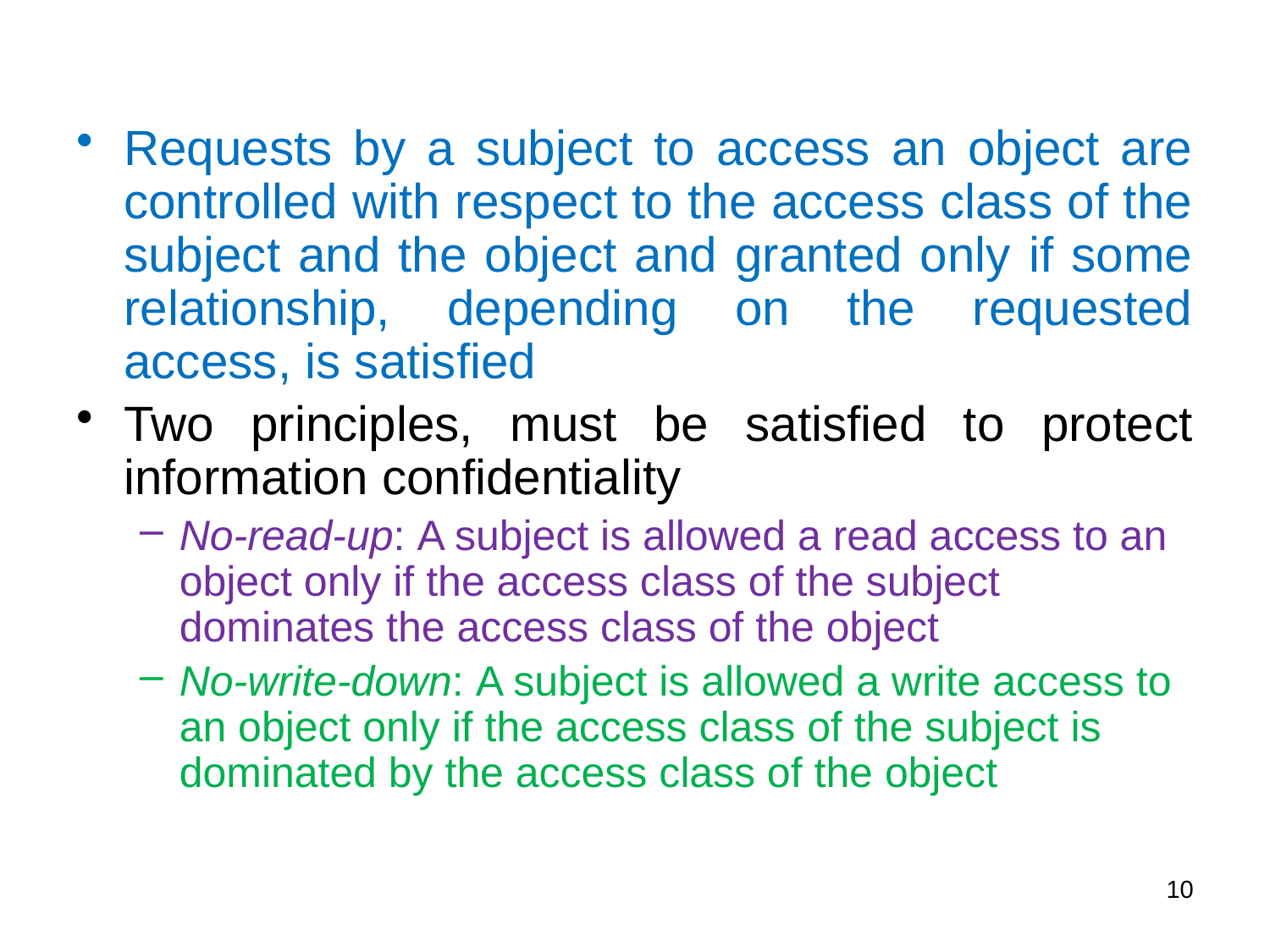

Requests by a subject to access an object are controlled with respect to the access class of the subject and the object and granted only if some relationship, depending on the requested access, is satisfied
Two principles, must be satisfied to protect information confidentiality
No-read-up: A subject is allowed a read access to an object only if the access class of the subject dominates the access class of the object
No-write-down: A subject is allowed a write access to an object only if the access class of the subject is dominated by the access class of the object
10